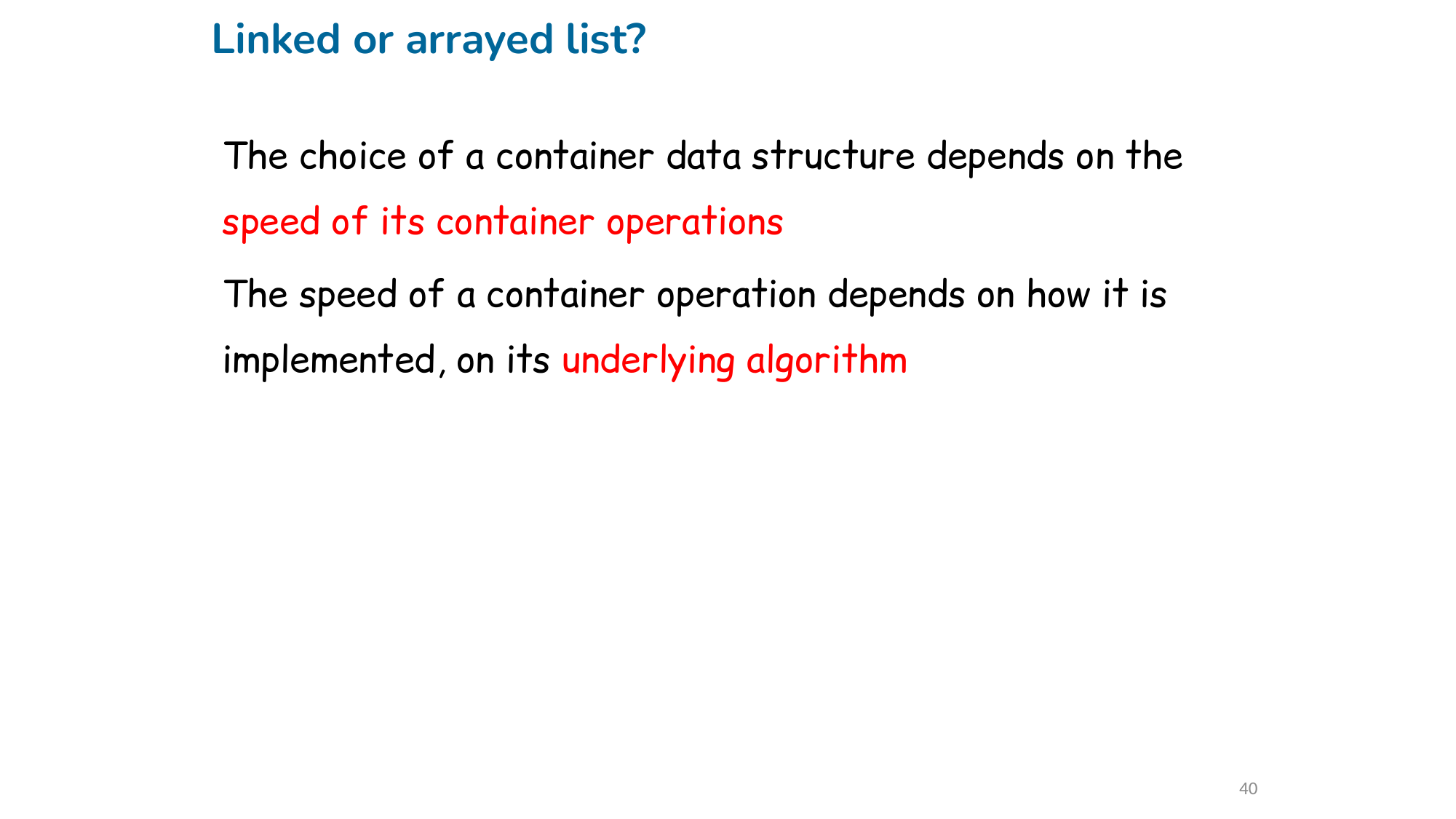

# Linked or arrayed list?
The choice of a container data structure depends on the speed of its container operations
The speed of a container operation depends on how it is implemented, on its underlying algorithm
40